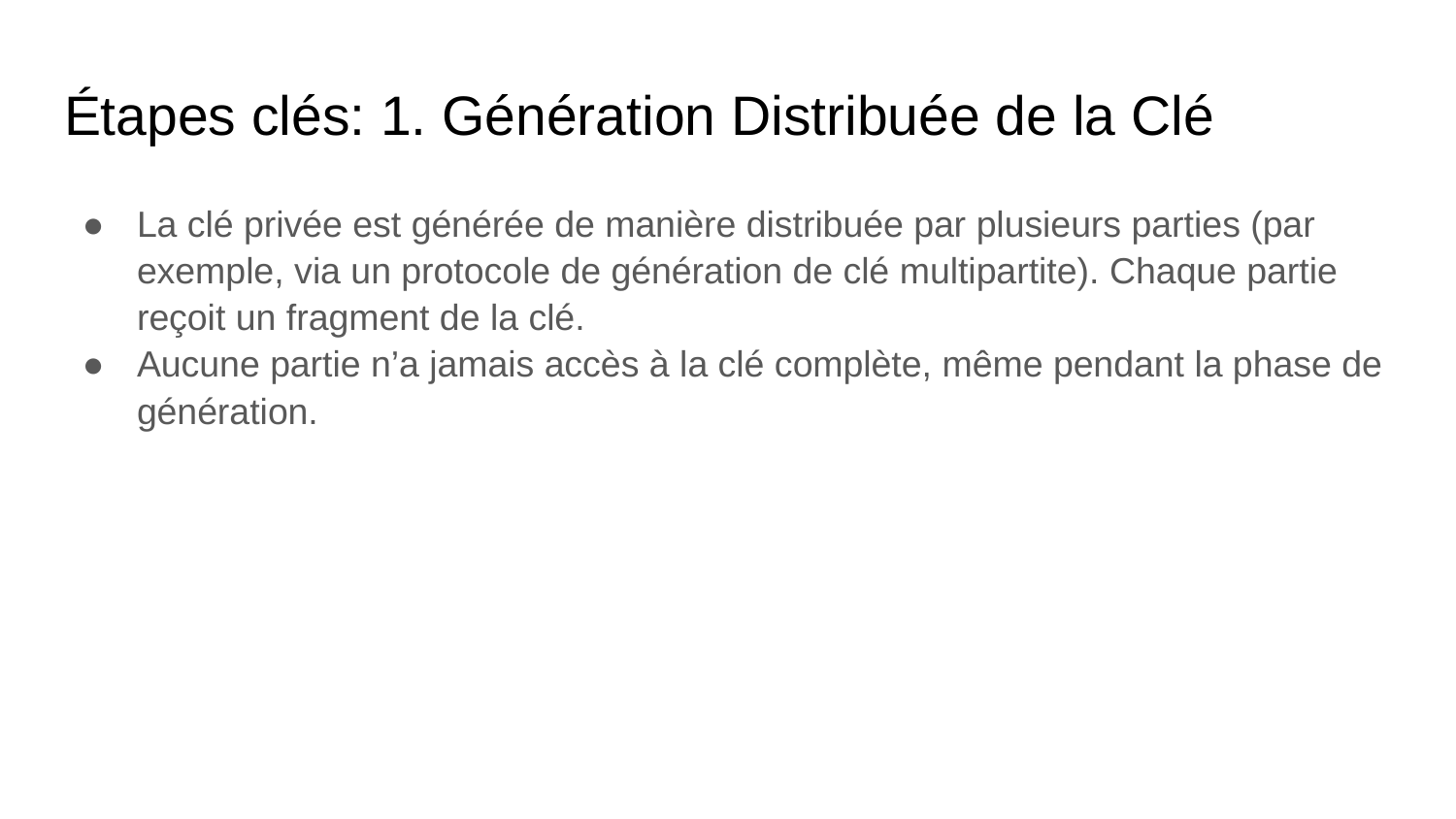

# Étapes clés: 1. Génération Distribuée de la Clé
La clé privée est générée de manière distribuée par plusieurs parties (par exemple, via un protocole de génération de clé multipartite). Chaque partie reçoit un fragment de la clé.
Aucune partie n’a jamais accès à la clé complète, même pendant la phase de génération.